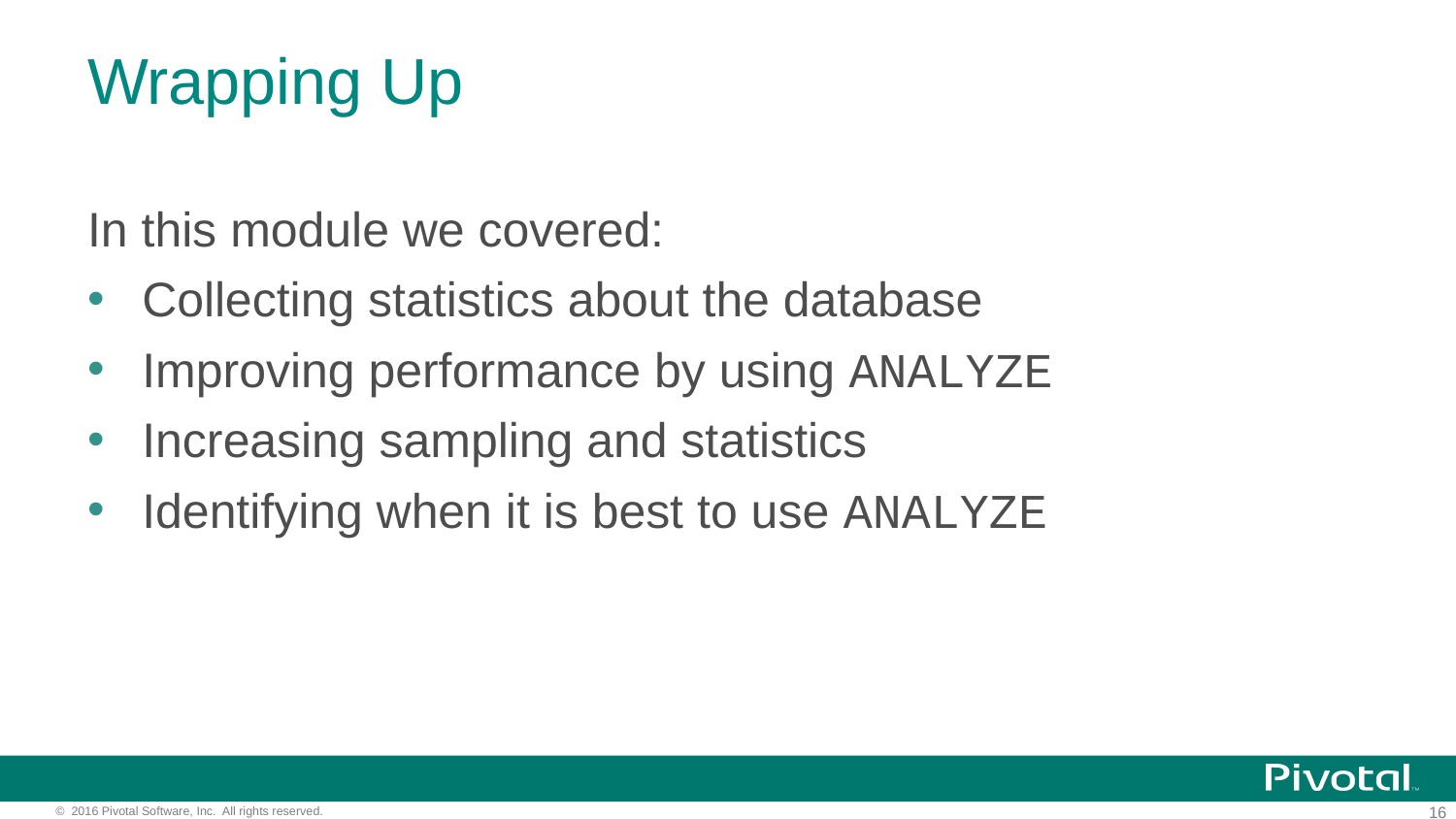

# Wrapping Up
In this module we covered:
Collecting statistics about the database
Improving performance by using ANALYZE
Increasing sampling and statistics
Identifying when it is best to use ANALYZE